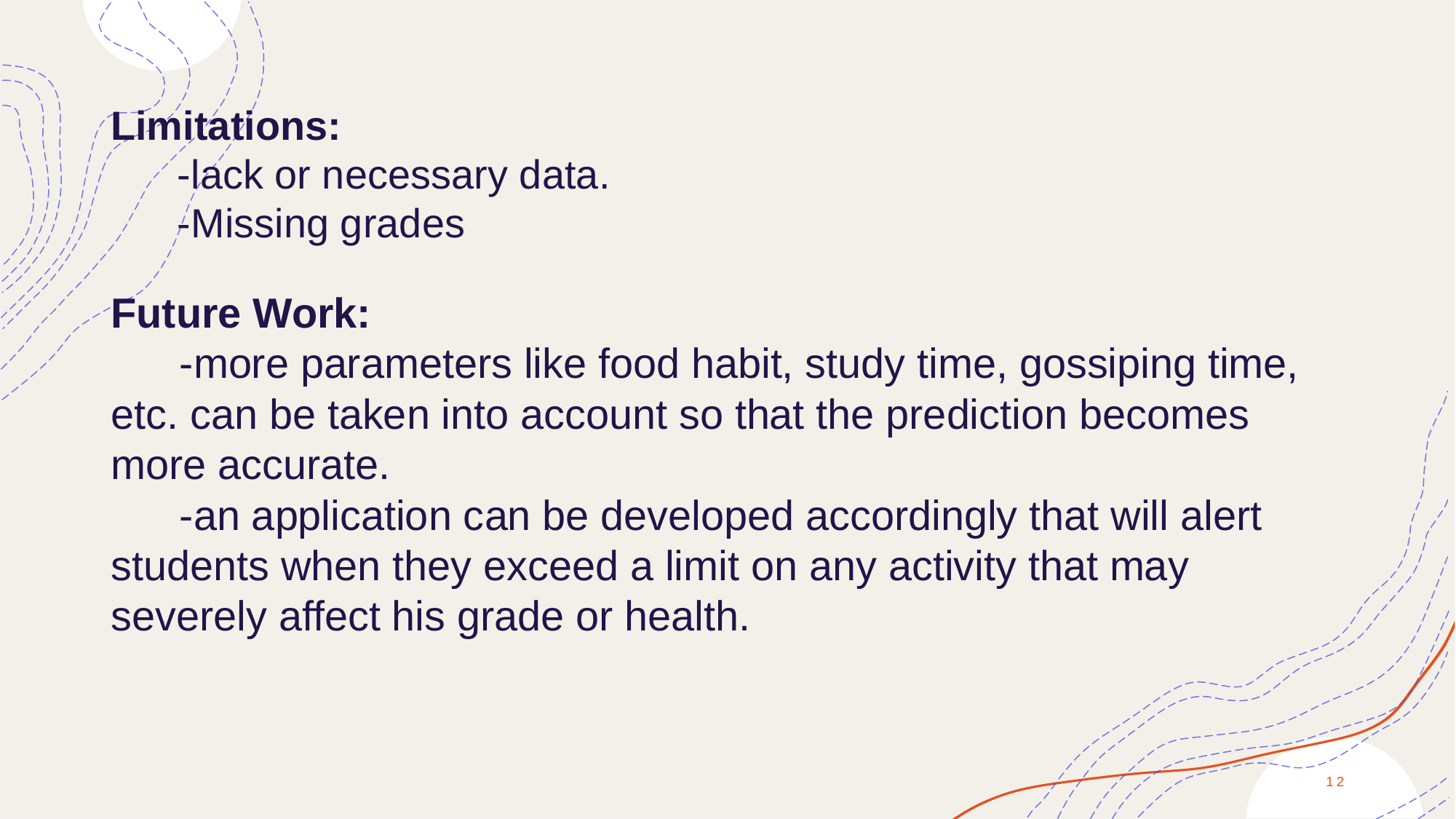

# Limitations: -lack or necessary data. -Missing grades
Future Work:
	-more parameters like food habit, study time, gossiping time, etc. can be taken into account so that the prediction becomes more accurate.
	-an application can be developed accordingly that will alert students when they exceed a limit on any activity that may severely affect his grade or health.
12